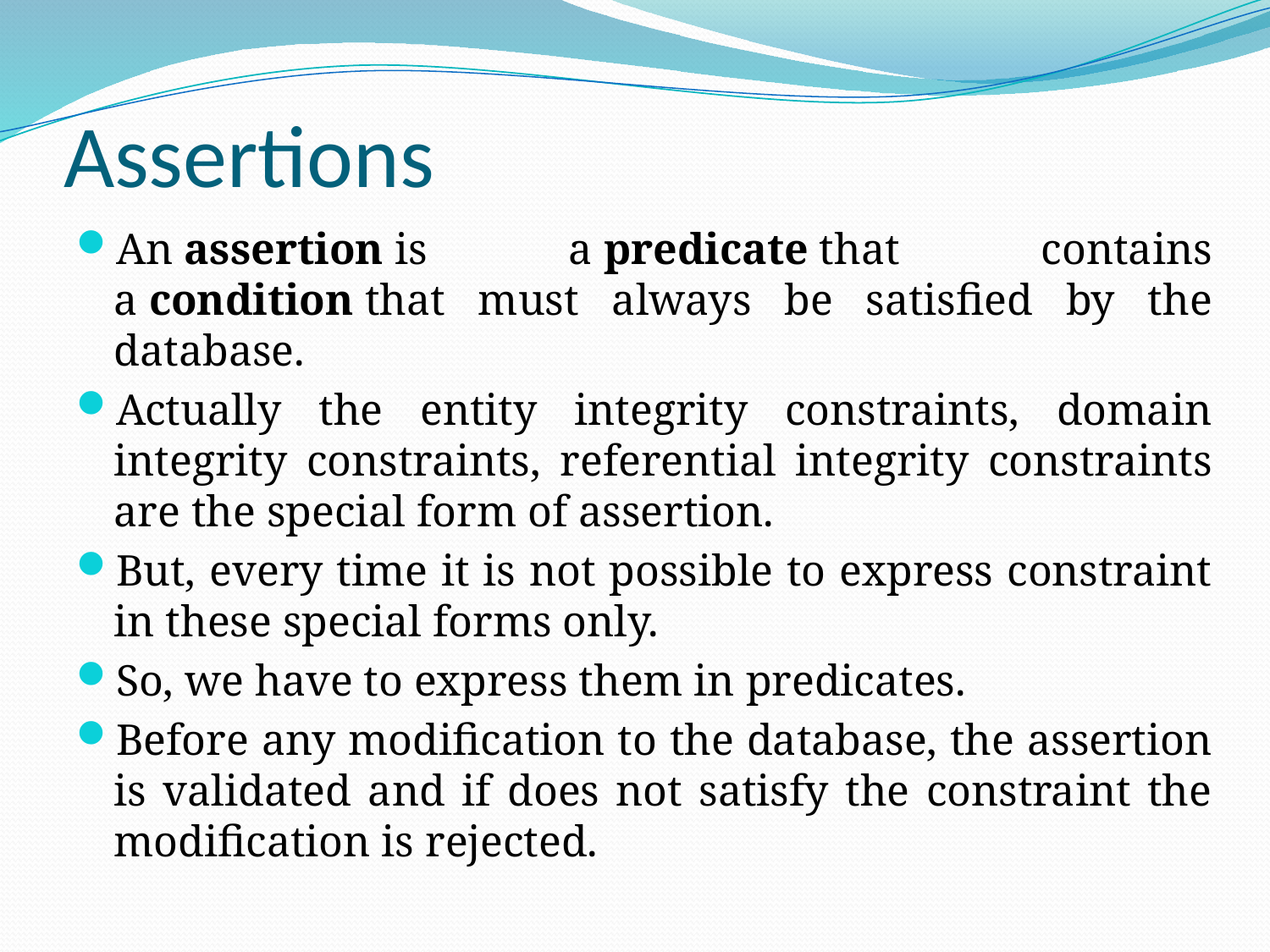

# Assertions
An assertion is a predicate that contains a condition that must always be satisfied by the database.
Actually the entity integrity constraints, domain integrity constraints, referential integrity constraints are the special form of assertion.
But, every time it is not possible to express constraint in these special forms only.
So, we have to express them in predicates.
Before any modification to the database, the assertion is validated and if does not satisfy the constraint the modification is rejected.